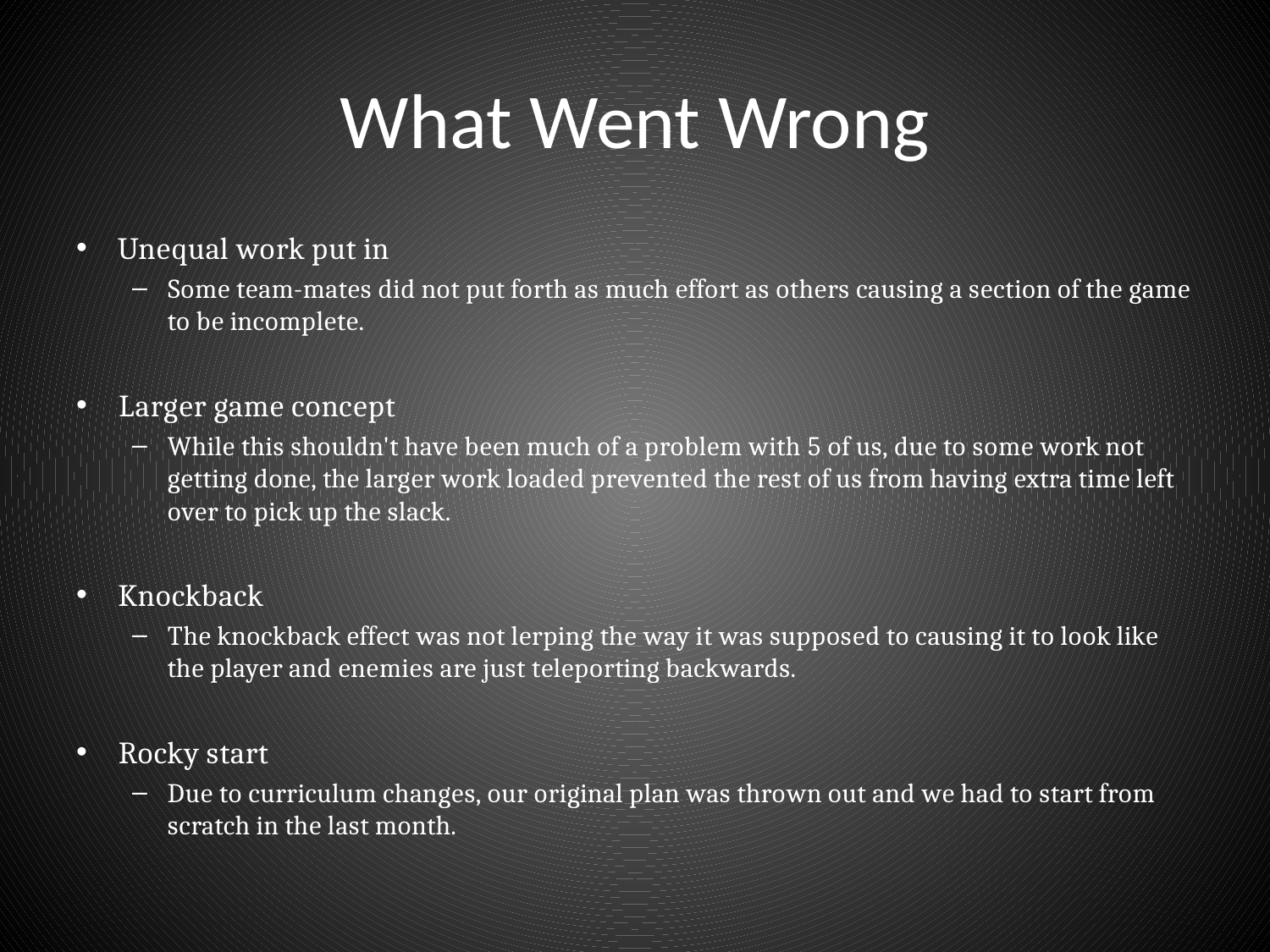

# What Went Wrong
Unequal work put in
Some team-mates did not put forth as much effort as others causing a section of the game to be incomplete.

Larger game concept
While this shouldn't have been much of a problem with 5 of us, due to some work not getting done, the larger work loaded prevented the rest of us from having extra time left over to pick up the slack.

Knockback
The knockback effect was not lerping the way it was supposed to causing it to look like the player and enemies are just teleporting backwards.

Rocky start
Due to curriculum changes, our original plan was thrown out and we had to start from scratch in the last month.